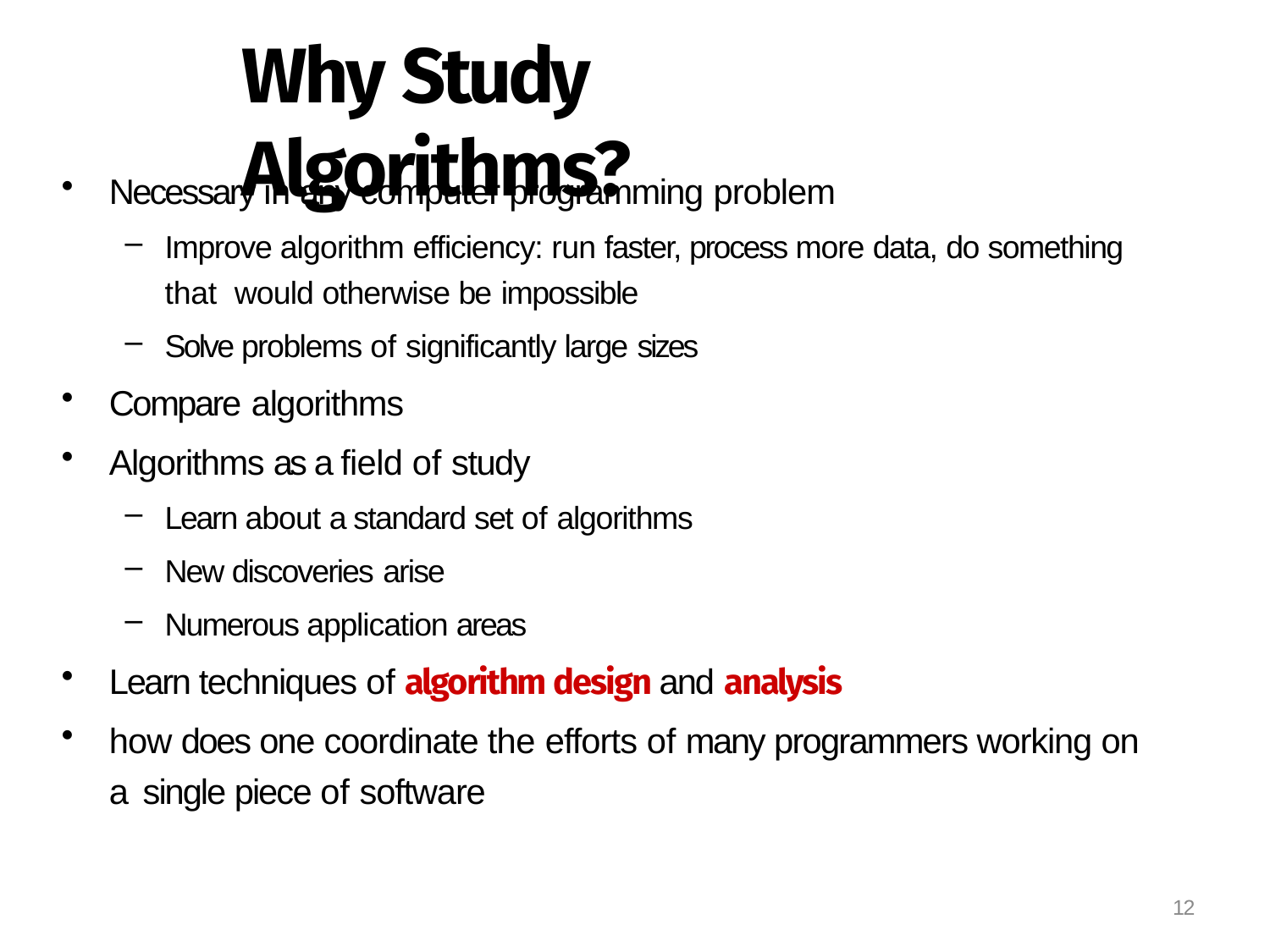

# Why Study Algorithms?
Necessary in any computer programming problem
Improve algorithm efficiency: run faster, process more data, do something that  would otherwise be impossible
Solve problems of significantly large sizes
Compare algorithms
Algorithms as a field of study
Learn about a standard set of algorithms
New discoveries arise
Numerous application areas
Learn techniques of algorithm design and analysis
how does one coordinate the efforts of many programmers working on a  single piece of software
12